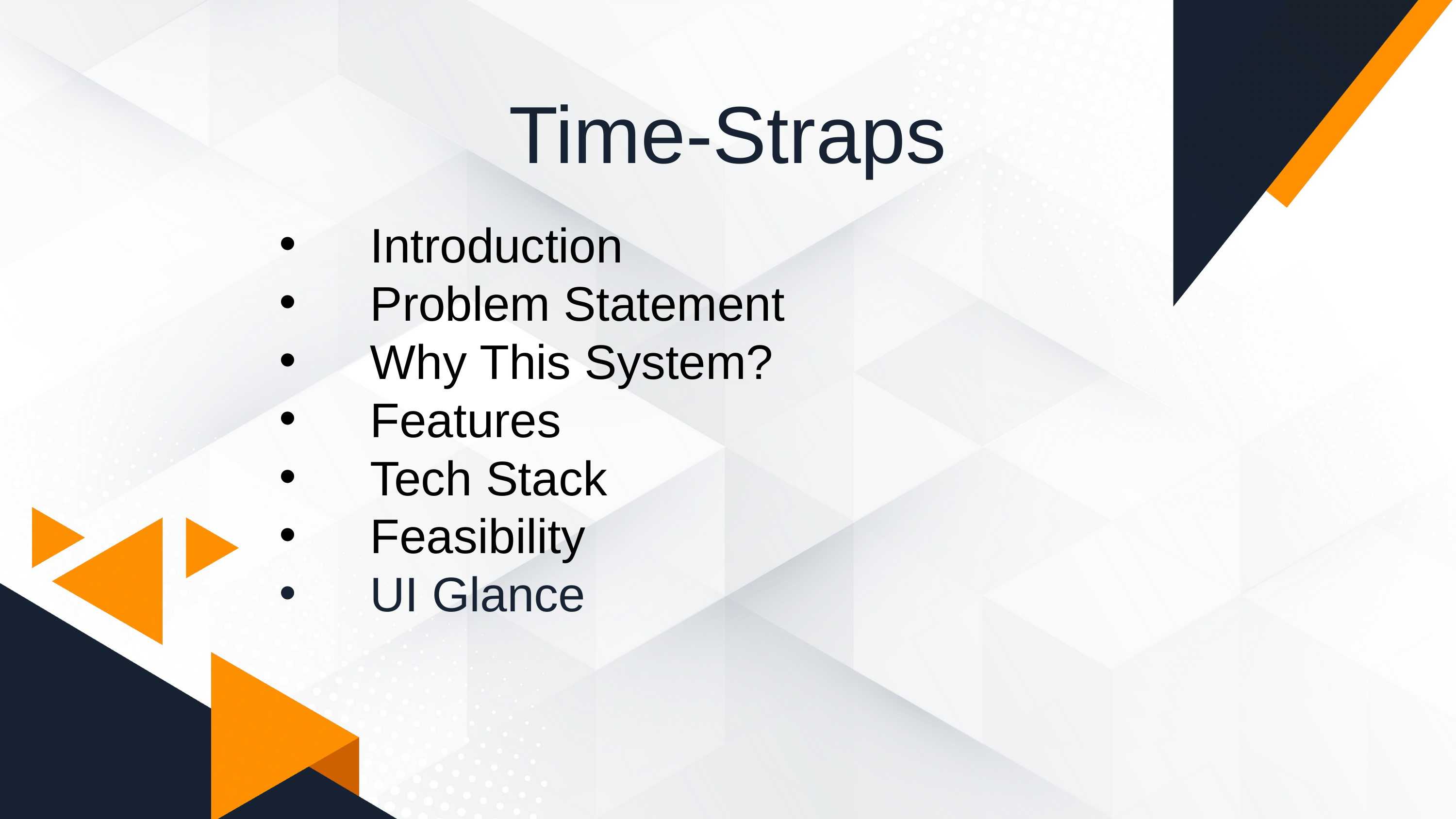

Time-Straps
Introduction
Problem Statement
Why This System?
Features
Tech Stack
Feasibility
UI Glance